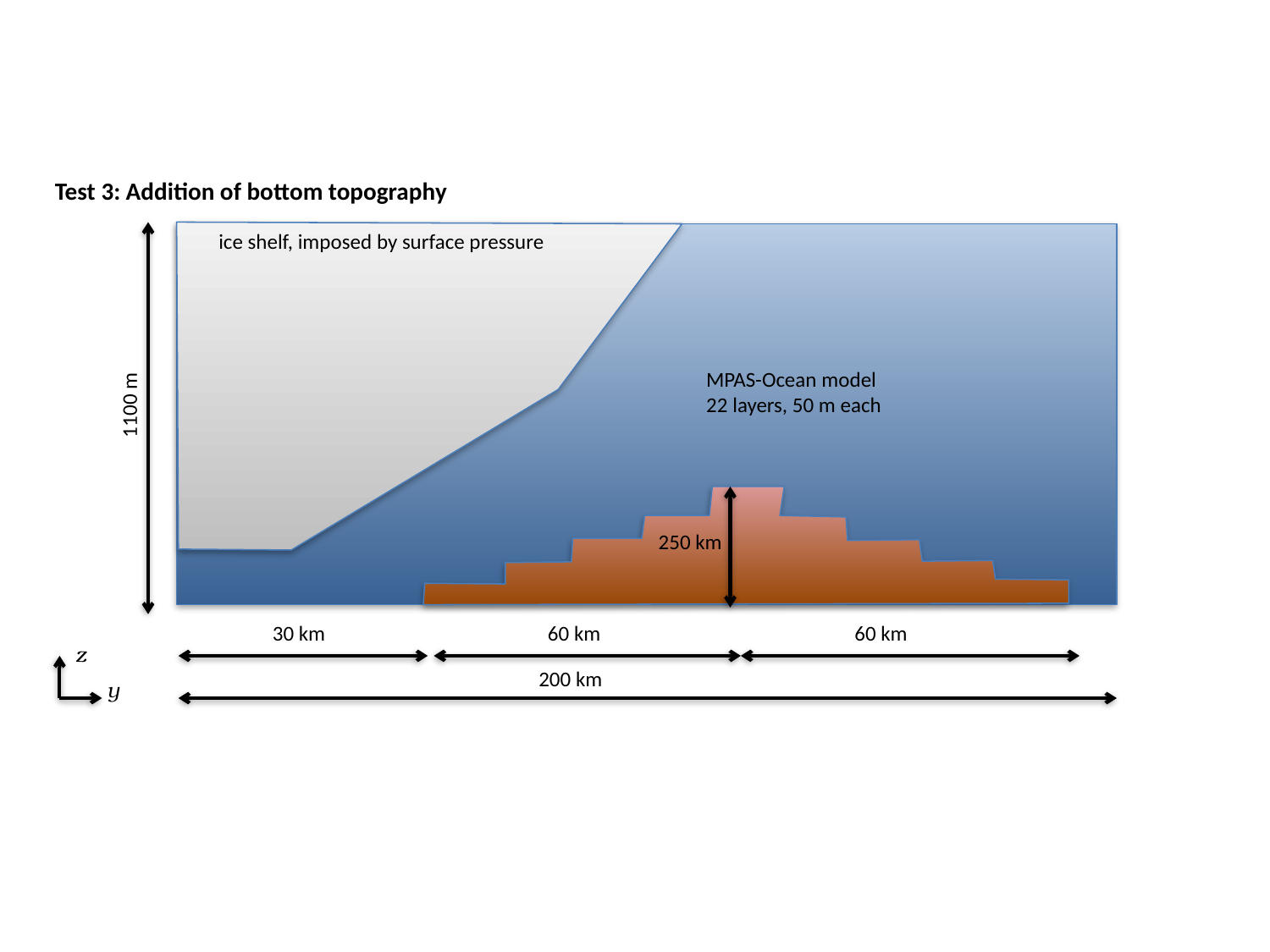

Test 3: Addition of bottom topography

ice shelf, imposed by surface pressure

MPAS-Ocean model
22 layers, 50 m each
1100 m

250 km
30 km
60 km
60 km
z
200 km
y